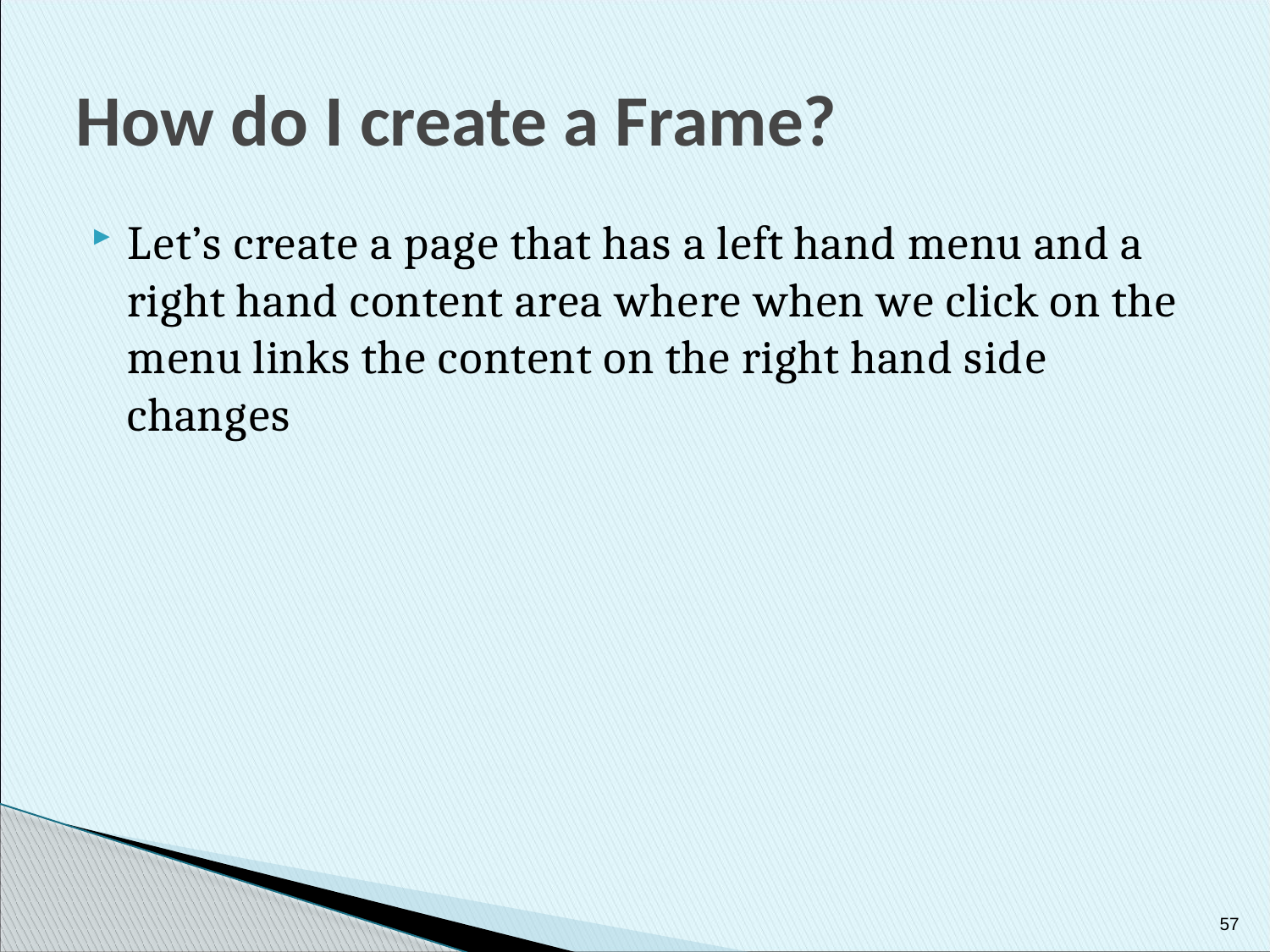

# How do I create a Frame?
Let’s create a page that has a left hand menu and a right hand content area where when we click on the menu links the content on the right hand side changes
57